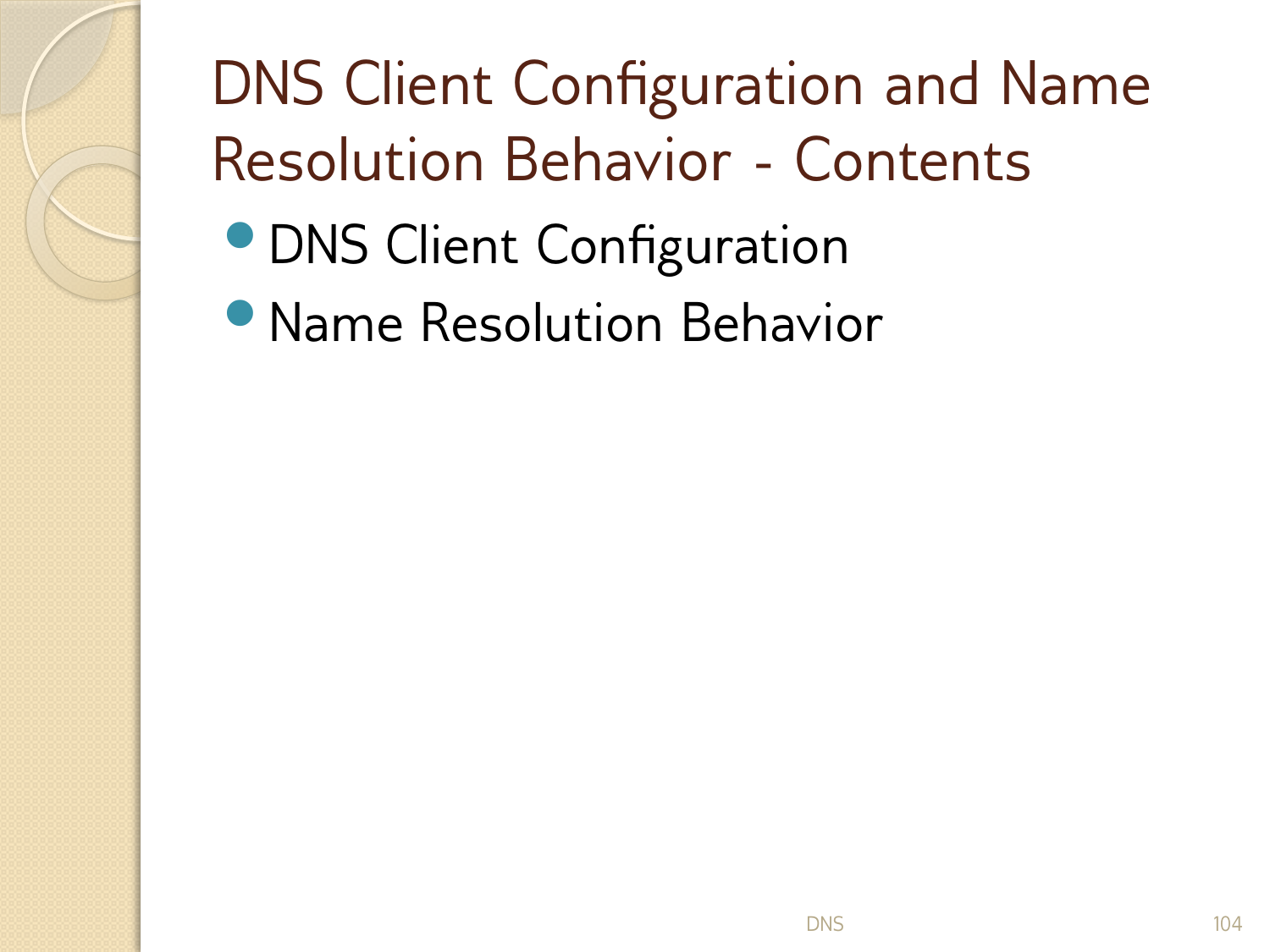

# DNS Client Configuration and Name Resolution Behavior - Contents
DNS Client Configuration
Name Resolution Behavior
DNS
104